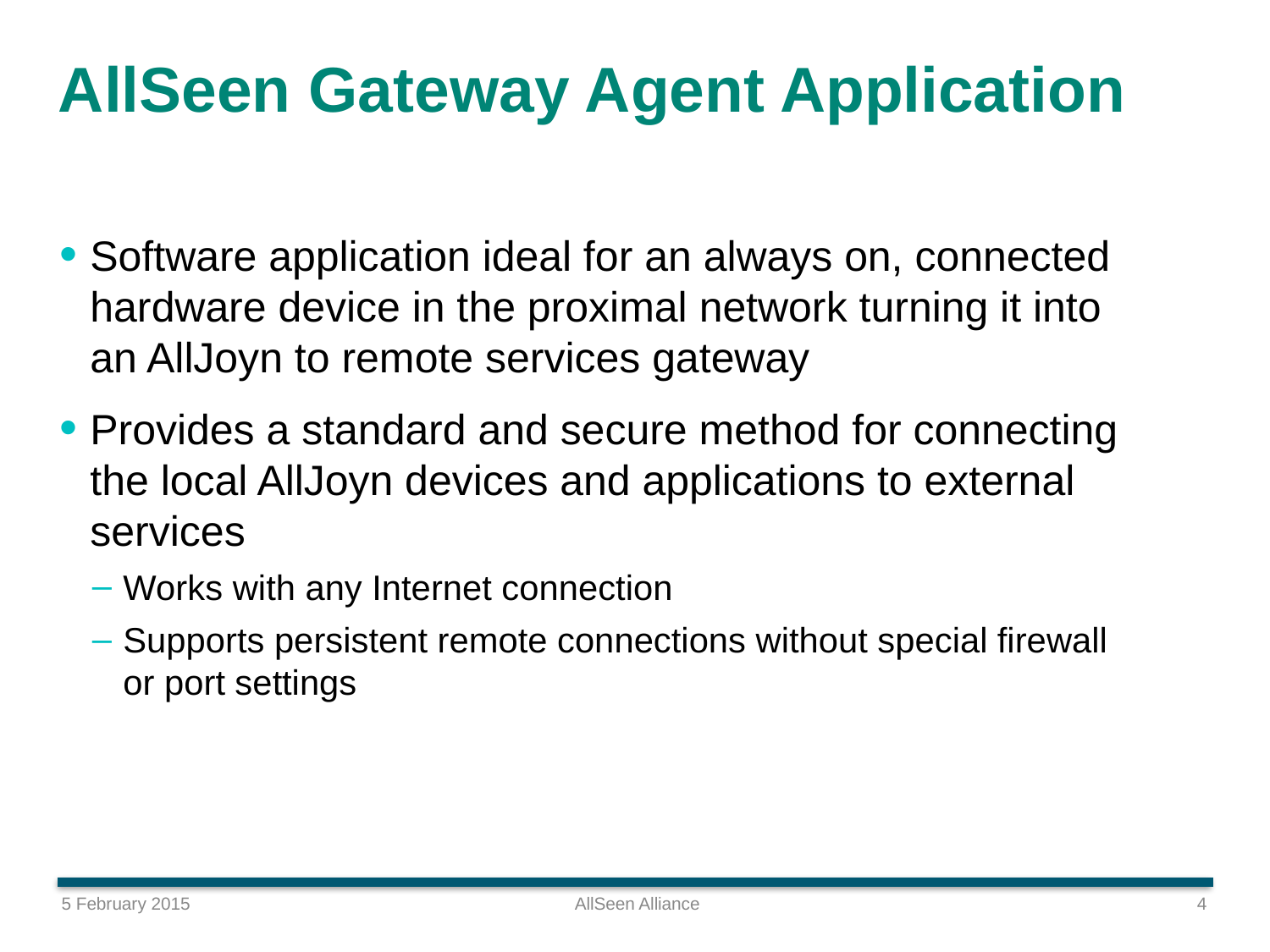

# AllSeen Gateway Agent Application
Software application ideal for an always on, connected hardware device in the proximal network turning it into an AllJoyn to remote services gateway
Provides a standard and secure method for connecting the local AllJoyn devices and applications to external services
Works with any Internet connection
Supports persistent remote connections without special firewall or port settings